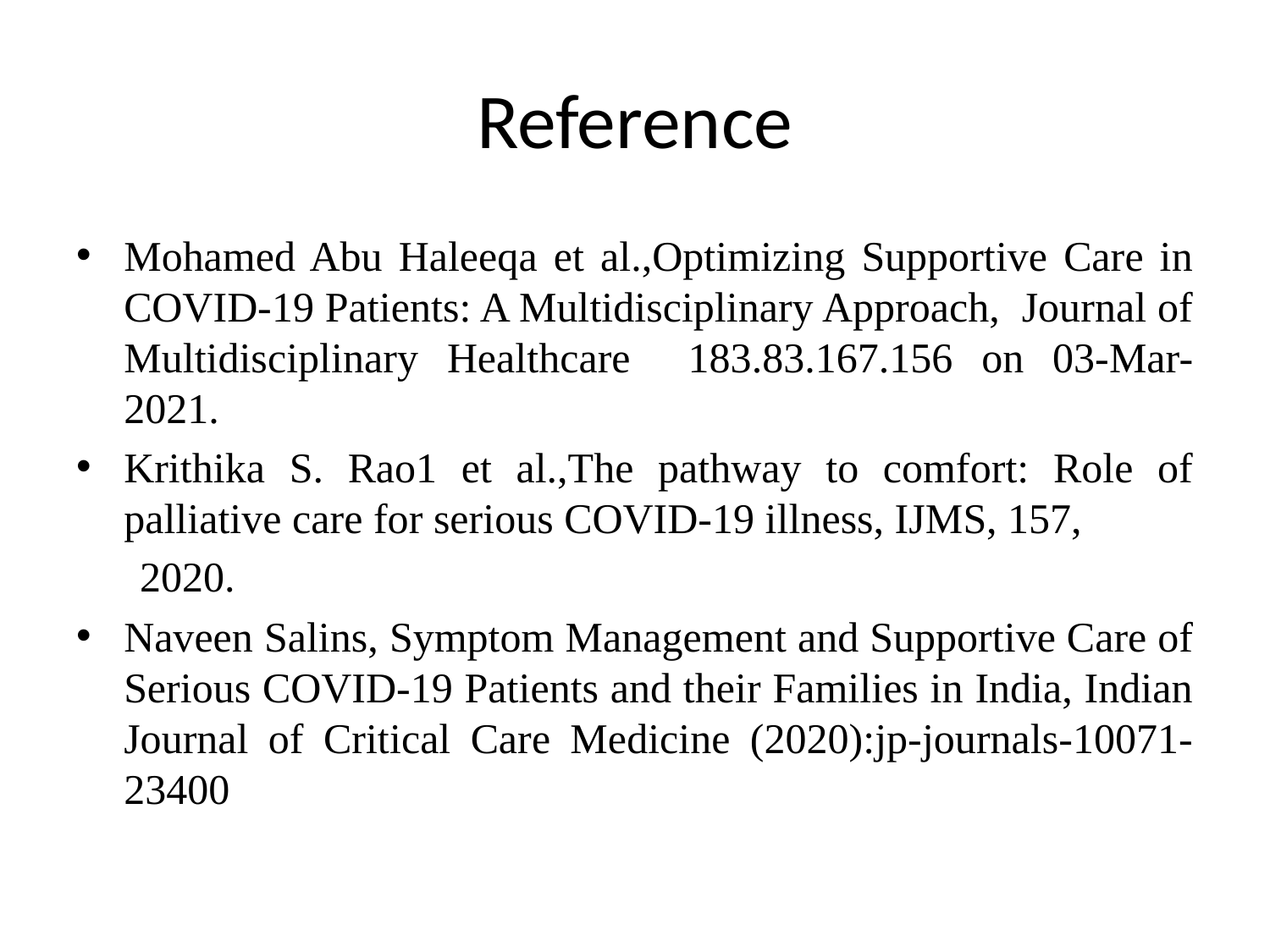

# Reference
Mohamed Abu Haleeqa et al.,Optimizing Supportive Care in COVID-19 Patients: A Multidisciplinary Approach,  Journal of Multidisciplinary Healthcare  183.83.167.156 on 03-Mar-2021.
Krithika S. Rao1 et al.,The pathway to comfort: Role of palliative care for serious COVID-19 illness, IJMS, 157,
      2020.
Naveen Salins, Symptom Management and Supportive Care of Serious COVID-19 Patients and their Families in India, Indian Journal of Critical Care Medicine (2020):jp-journals-10071-23400